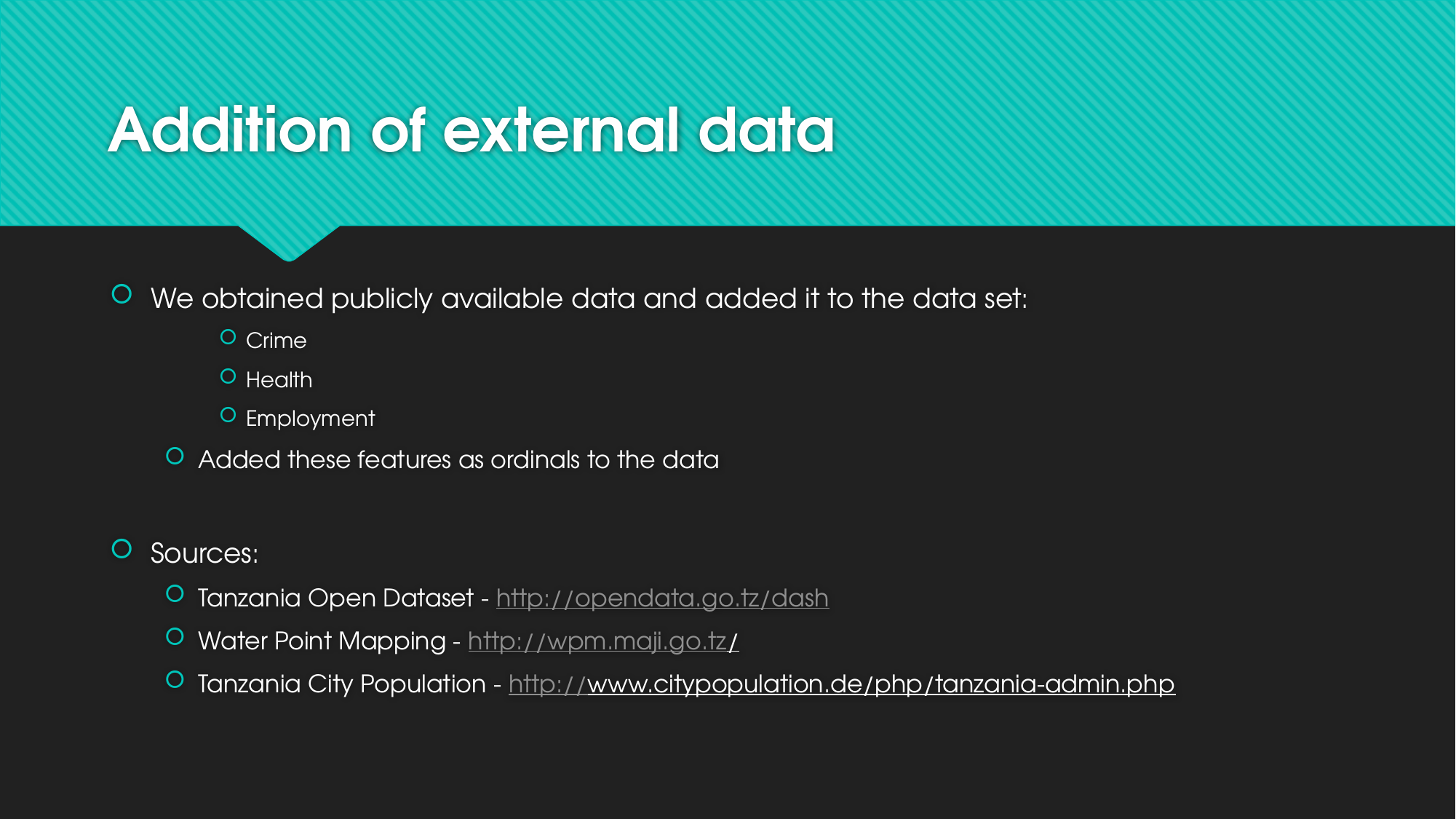

# Addition of external data
We obtained publicly available data and added it to the data set:
Crime
Health
Employment
Added these features as ordinals to the data

Sources:
Tanzania Open Dataset - http://opendata.go.tz/dash
Water Point Mapping - http://wpm.maji.go.tz/
Tanzania City Population - http://www.citypopulation.de/php/tanzania-admin.php